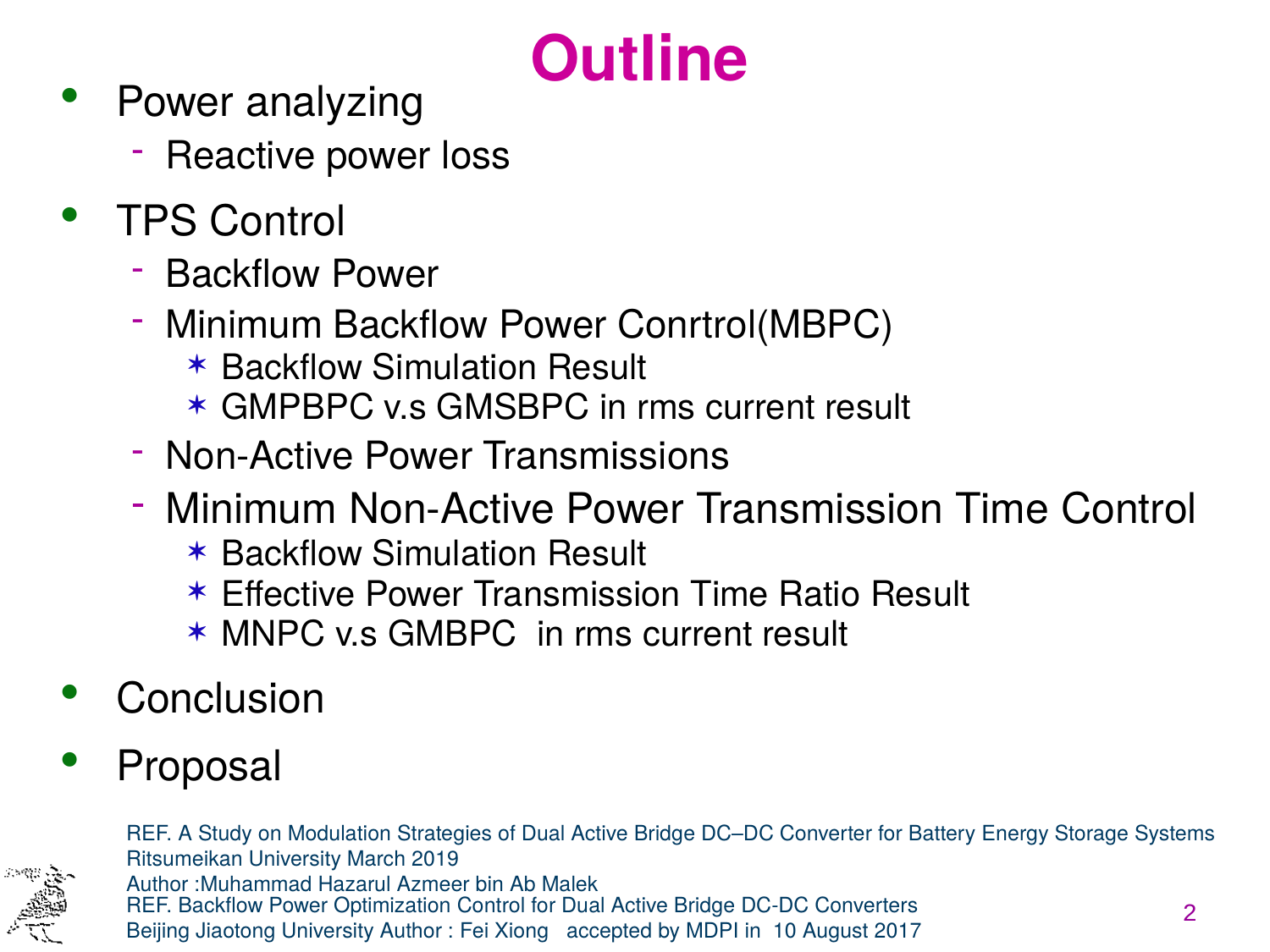

# Outline
Power analyzing
Reactive power loss
TPS Control
Backflow Power
Minimum Backflow Power Conrtrol(MBPC)
Backflow Simulation Result
GMPBPC v.s GMSBPC in rms current result
Non-Active Power Transmissions
Minimum Non-Active Power Transmission Time Control
Backflow Simulation Result
Effective Power Transmission Time Ratio Result
MNPC v.s GMBPC  in rms current result
Conclusion
Proposal

REF. A Study on Modulation Strategies of Dual Active Bridge DC–DC Converter for Battery Energy Storage Systems
Ritsumeikan University March 2019
Author :Muhammad Hazarul Azmeer bin Ab Malek
REF. Backflow Power Optimization Control for Dual Active Bridge DC-DC Converters
Beijing Jiaotong University Author : Fei Xiong   accepted by MDPI in  10 August 2017
2